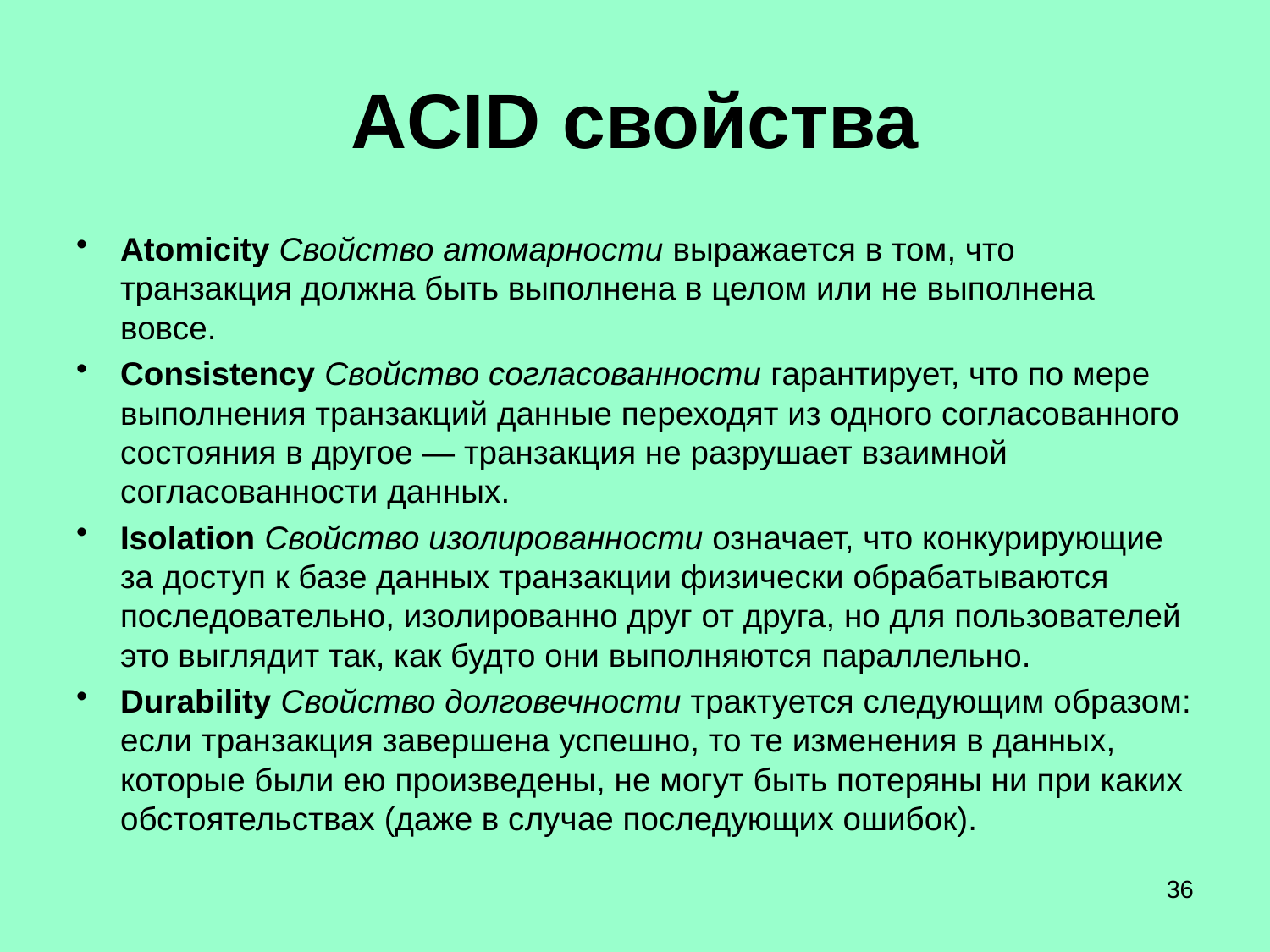

# ACID свойства
Atomicity Свойство атомарности выражается в том, что транзакция должна быть выполнена в целом или не выполнена вовсе.
Consistency Свойство согласованности гарантирует, что по мере выполнения транзакций данные переходят из одного согласованного состояния в другое — транзакция не разрушает взаимной согласованности данных.
Isolation Свойство изолированности означает, что конкурирующие за доступ к базе данных транзакции физически обрабатываются последовательно, изолированно друг от друга, но для пользователей это выглядит так, как будто они выполняются параллельно.
Durability Свойство долговечности трактуется следующим образом: если транзакция завершена успешно, то те изменения в данных, которые были ею произведены, не могут быть потеряны ни при каких обстоятельствах (даже в случае последующих ошибок).
36